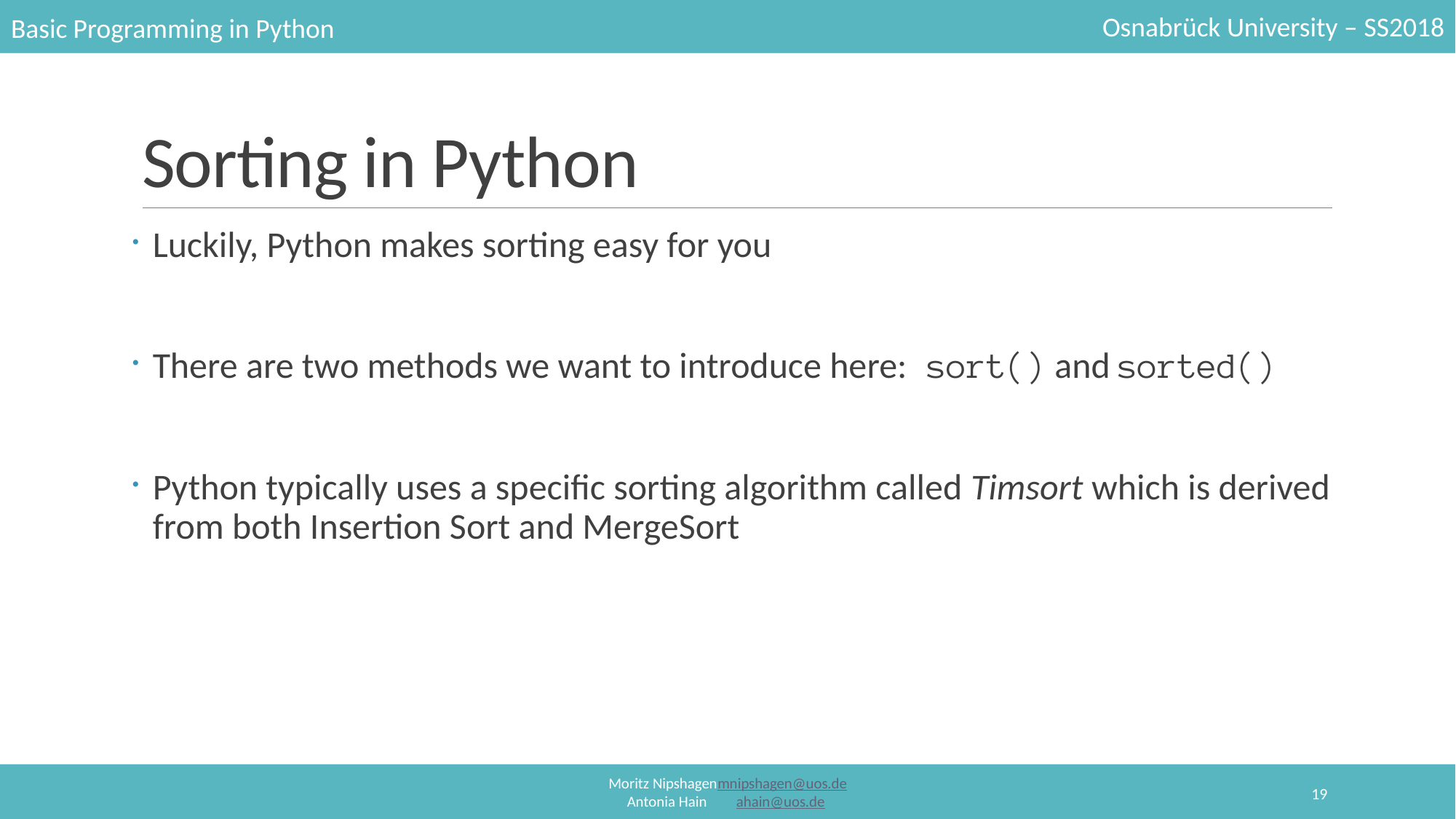

# Sorting in Python
Luckily, Python makes sorting easy for you

There are two methods we want to introduce here: sort() and sorted()

Python typically uses a specific sorting algorithm called Timsort which is derived from both Insertion Sort and MergeSort
19